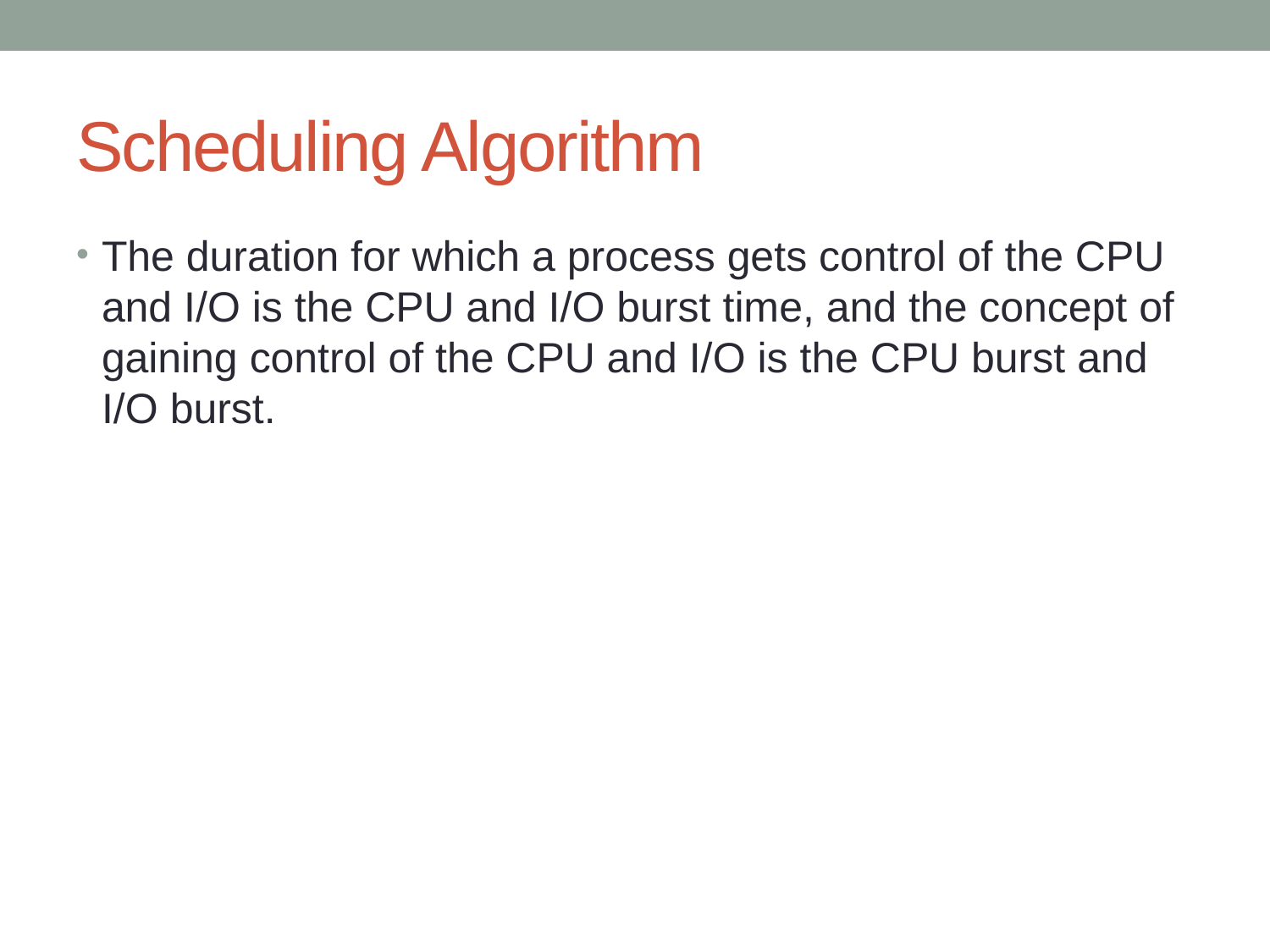

# Scheduling Algorithm
The duration for which a process gets control of the CPU and I/O is the CPU and I/O burst time, and the concept of gaining control of the CPU and I/O is the CPU burst and I/O burst.